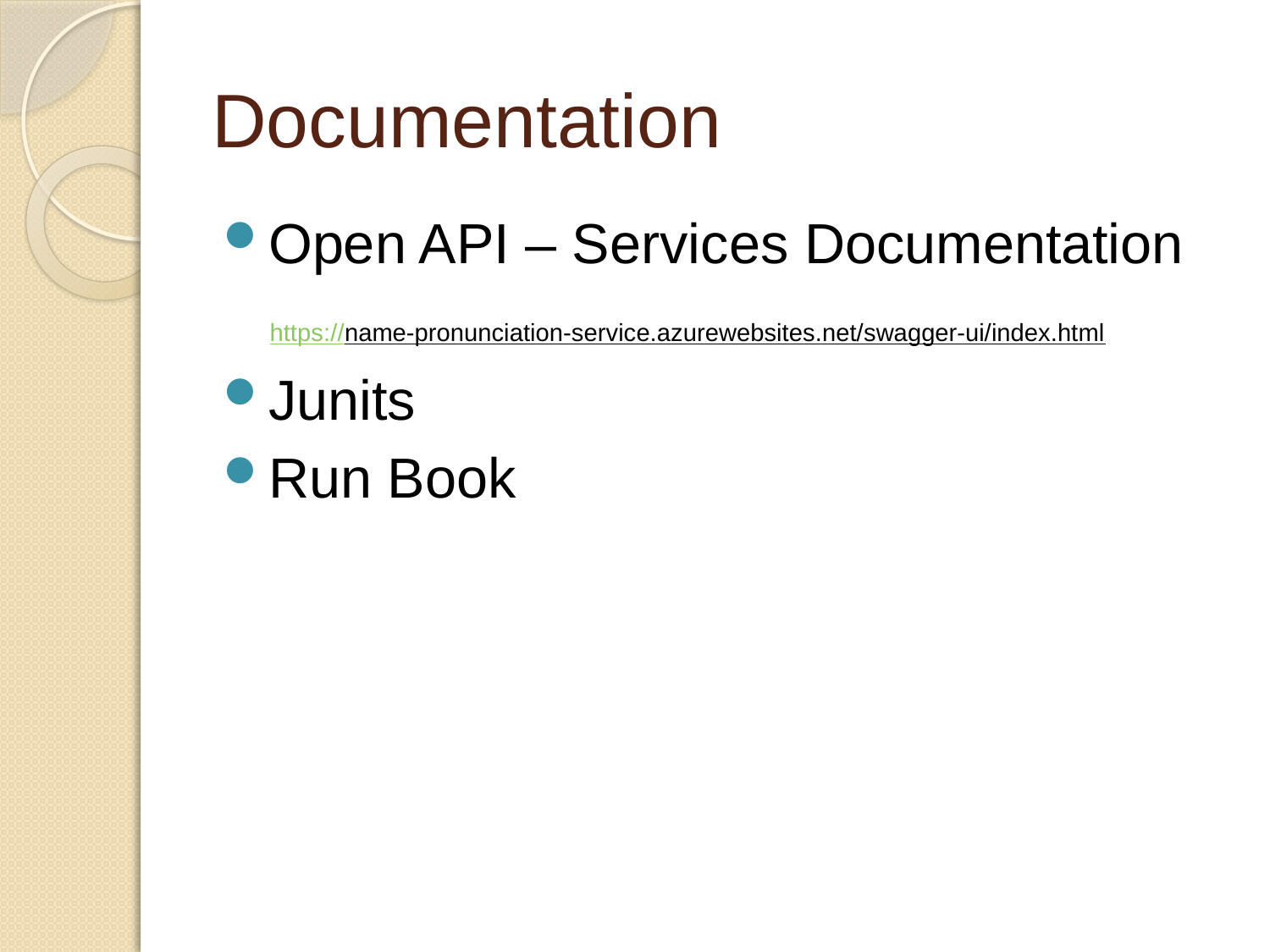

# Documentation
Open API – Services Documentation
	 https://name-pronunciation-service.azurewebsites.net/swagger-ui/index.html
Junits
Run Book